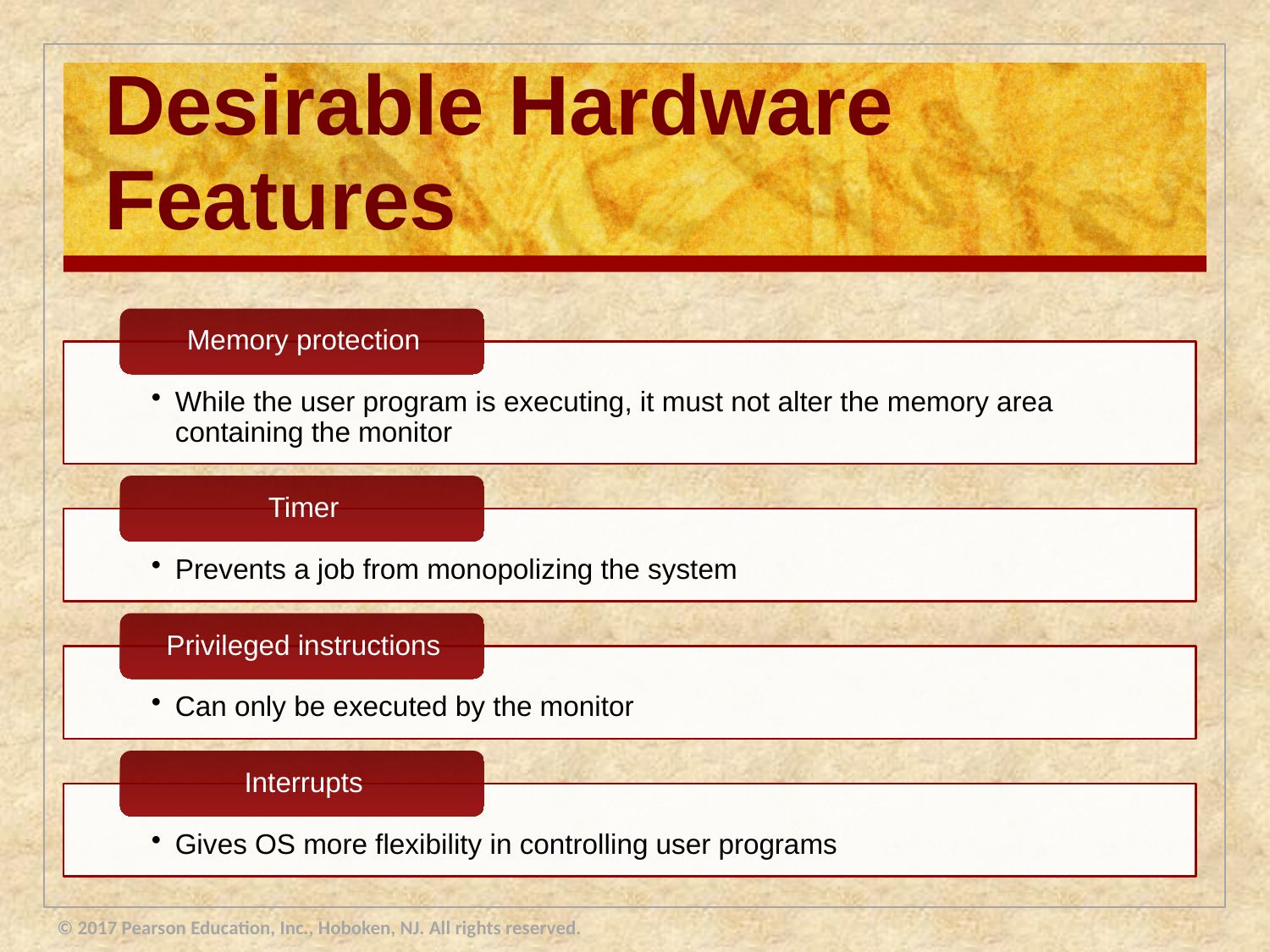

# Desirable Hardware Features
While the user program is executing, it must not alter the memory area containing the monitor
Memory protection
Prevents a job from monopolizing the system
Timer
Can only be executed by the monitor
Privileged instructions
Gives OS more flexibility in controlling user programs
Interrupts
© 2017 Pearson Education, Inc., Hoboken, NJ. All rights reserved.